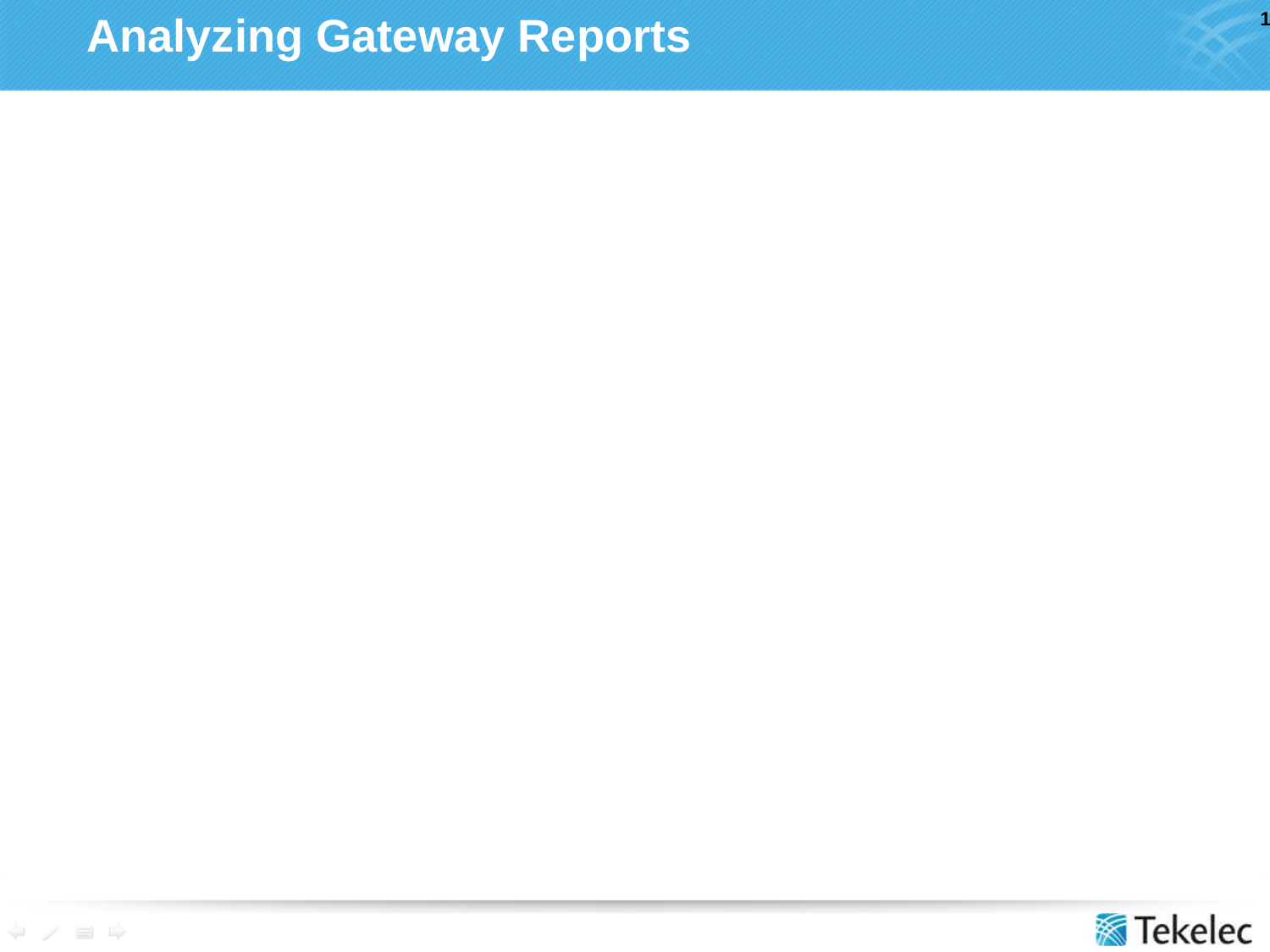

# Analyzing Gateway Reports
	Multiple 30-minute reports provide information related to Gateway STPs and Gateway Screening, such as the following:
Gateway – STP
Gateway – ORIGNI
Gateway – ORIGNINC
Gateway – LNKSET
Gateway – LSDESTNI
Gateway - LSORIGINI